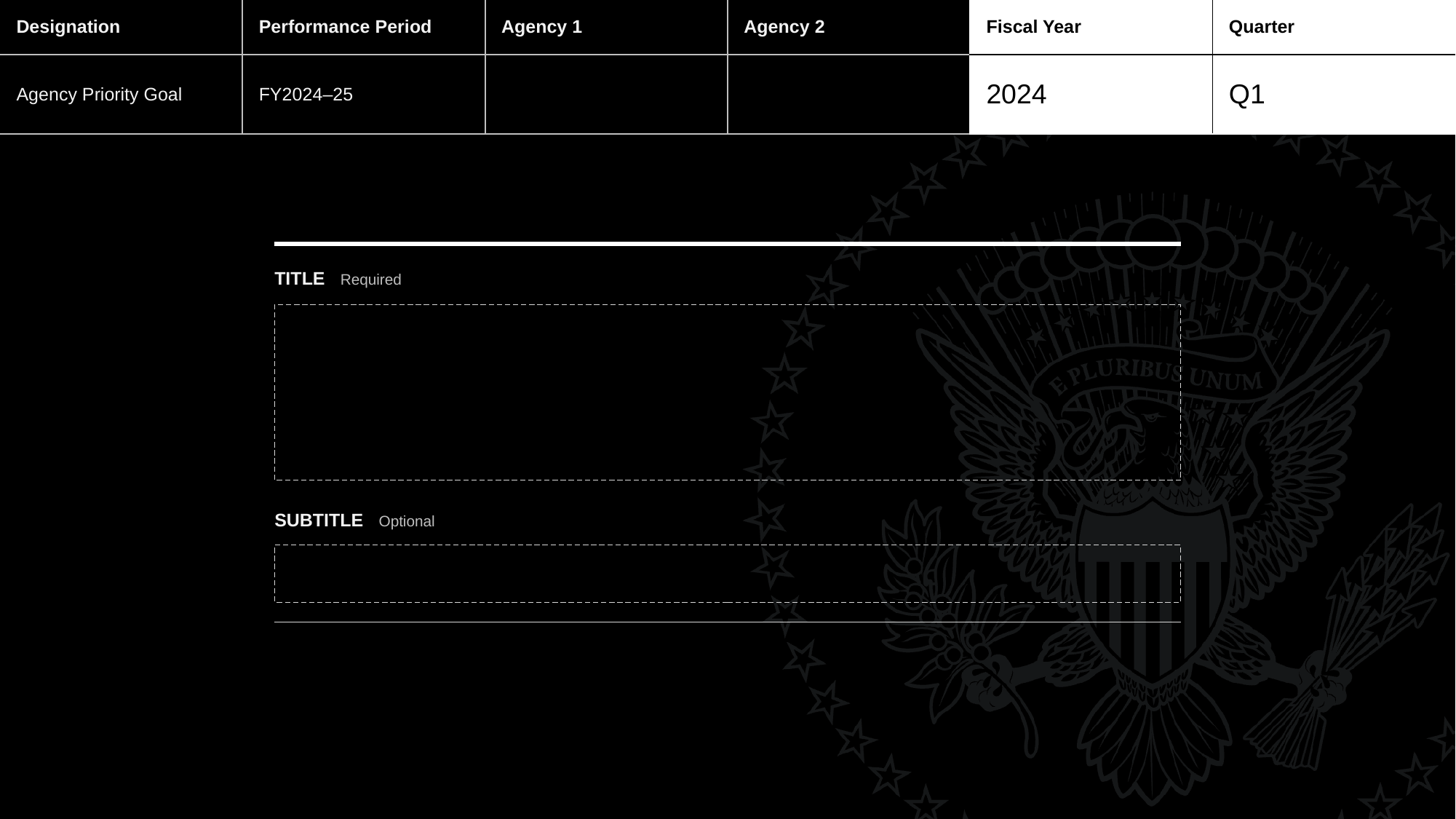

| Designation | Performance Period | Agency 1 | Agency 2 | Fiscal Year | Quarter |
| --- | --- | --- | --- | --- | --- |
| Agency Priority Goal | FY2024–25 |  |  | 2024 | Q1 |